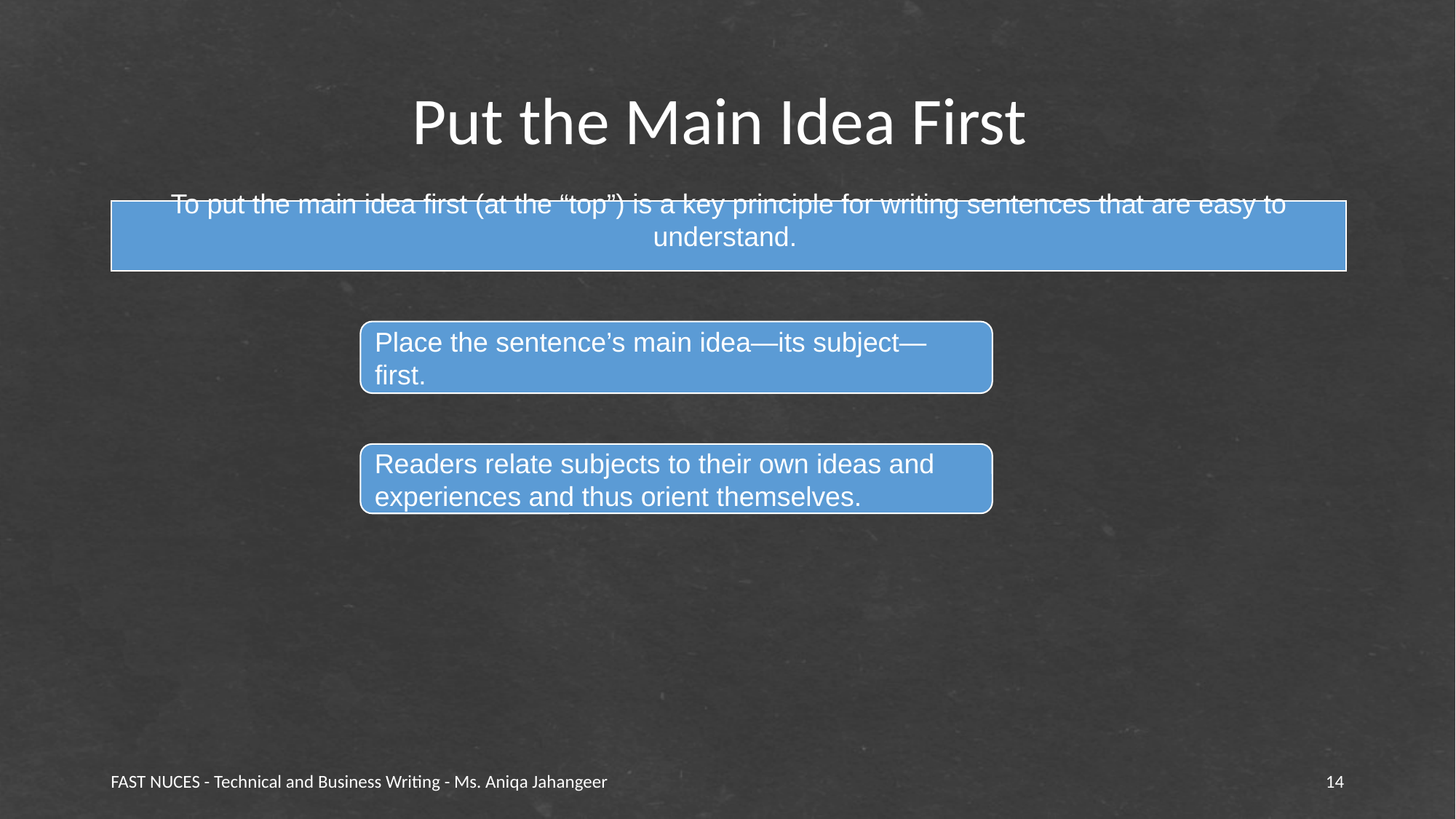

# Put the Main Idea First
To put the main idea first (at the “top”) is a key principle for writing sentences that are easy to understand.

Place the sentence’s main idea—its subject—first.
Readers relate subjects to their own ideas and experiences and thus orient themselves.
FAST NUCES - Technical and Business Writing - Ms. Aniqa Jahangeer
14